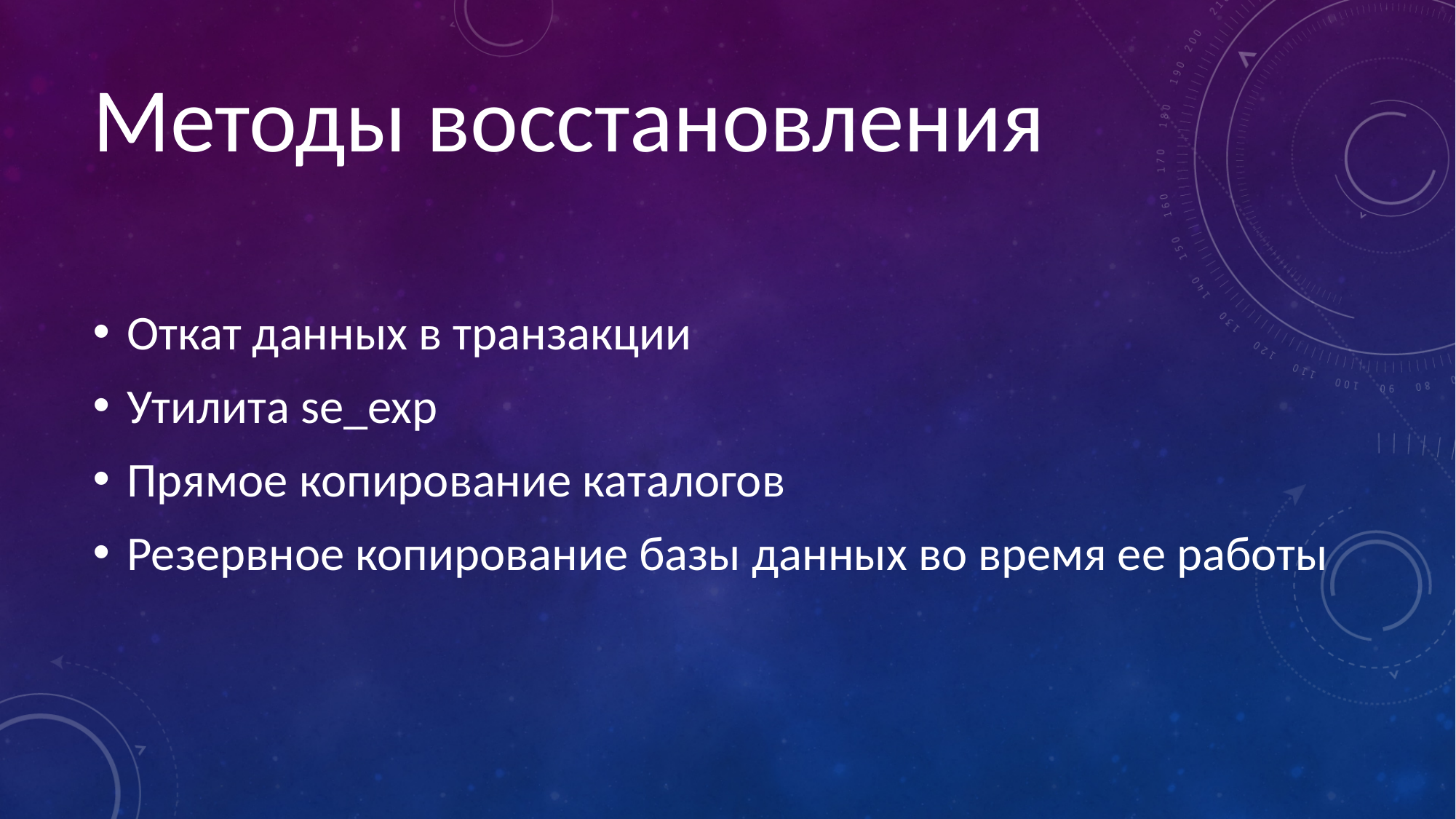

# Методы восстановления
Откат данных в транзакции
Утилита se_exp
Прямое копирование каталогов
Резервное копирование базы данных во время ее работы